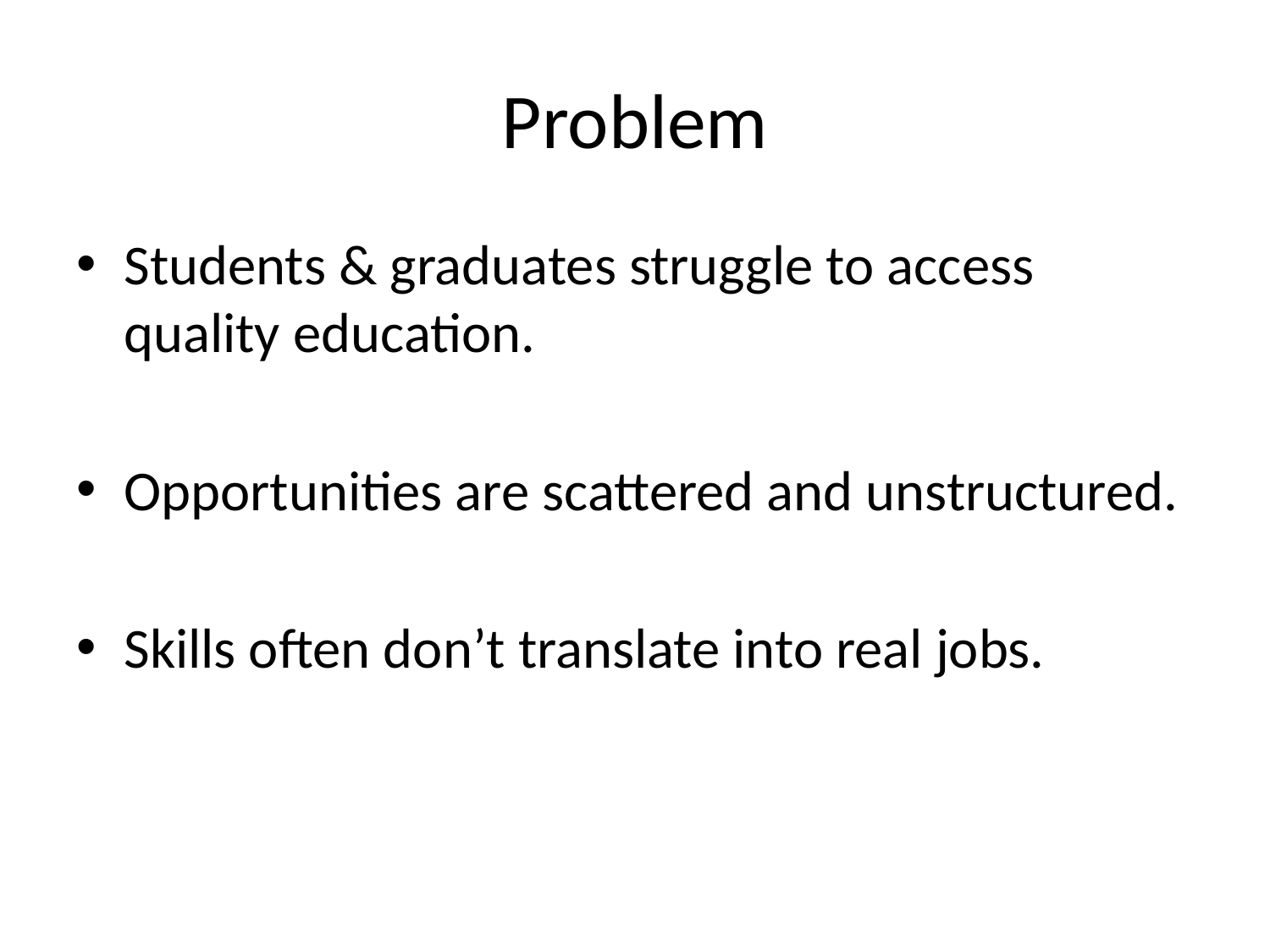

# Problem
Students & graduates struggle to access quality education.

Opportunities are scattered and unstructured.

Skills often don’t translate into real jobs.